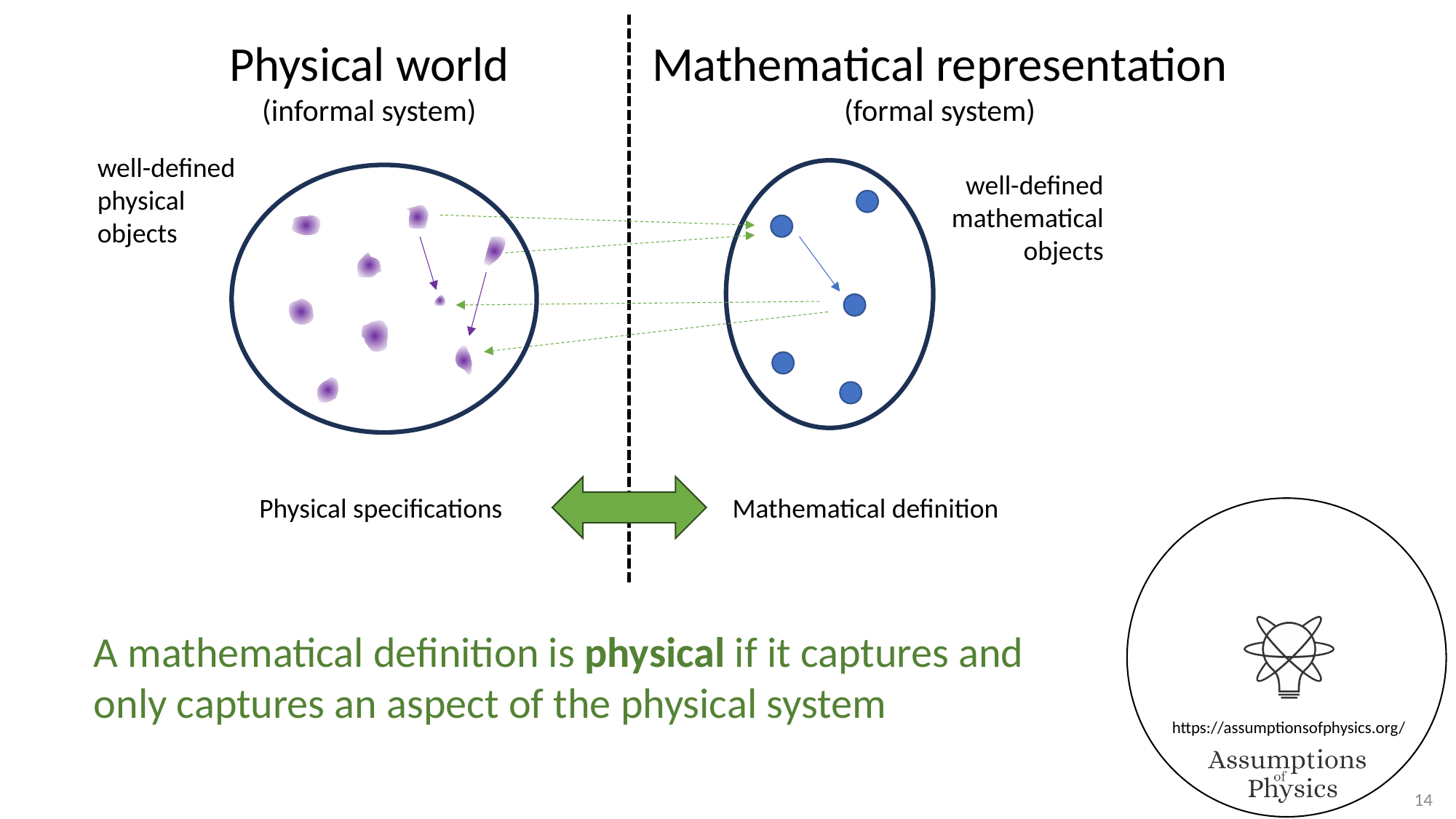

Mathematical representation
(formal system)
Physical world
(informal system)
well-defined
physical
objects

well-defined
mathematical
objects

Physical specifications
Mathematical definition
A mathematical definition is physical if it captures and only captures an aspect of the physical system
14